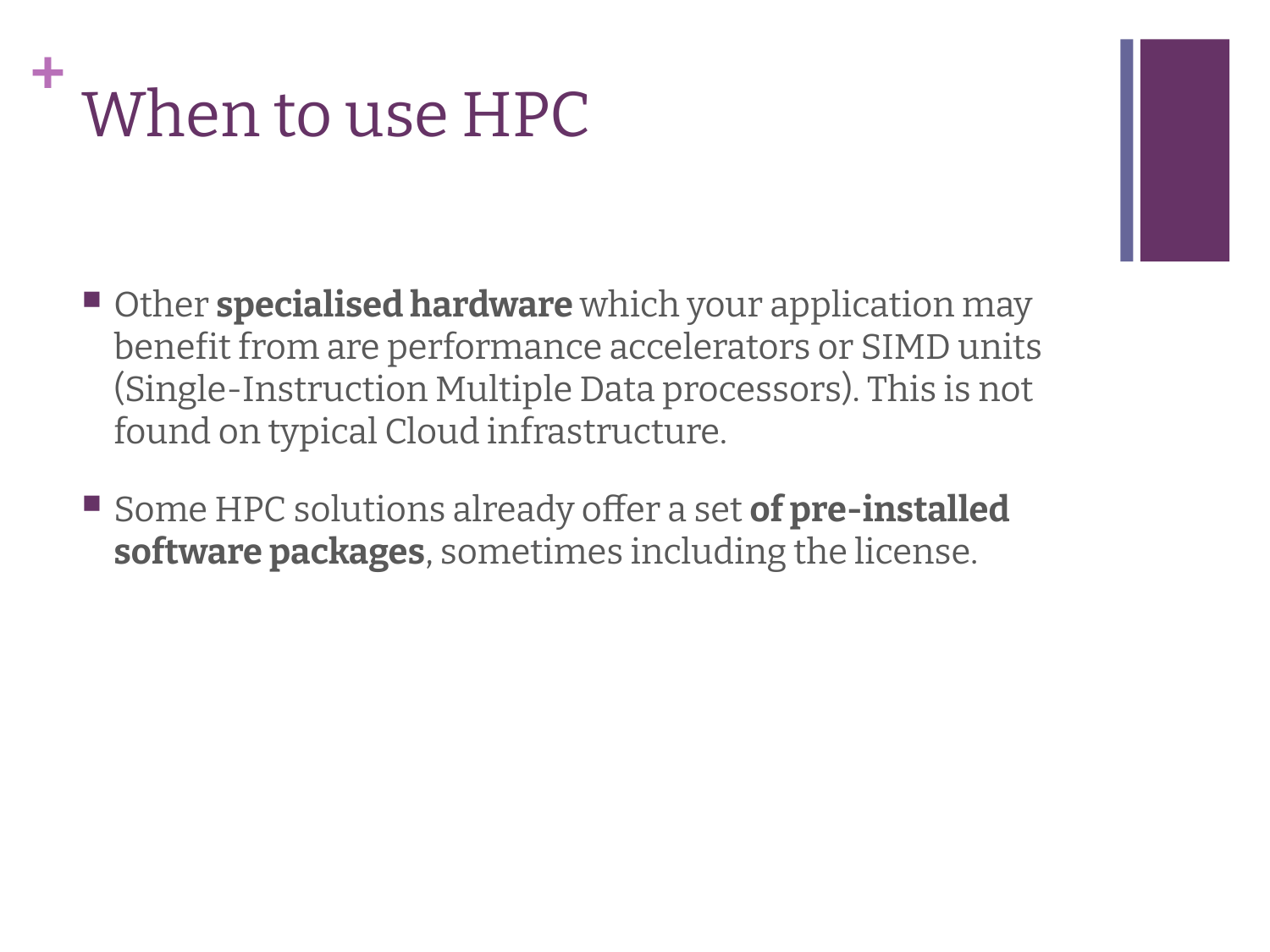

# When to use HPC
Other specialised hardware which your application may benefit from are performance accelerators or SIMD units (Single-Instruction Multiple Data processors). This is not found on typical Cloud infrastructure.
Some HPC solutions already offer a set of pre-installed software packages, sometimes including the license.